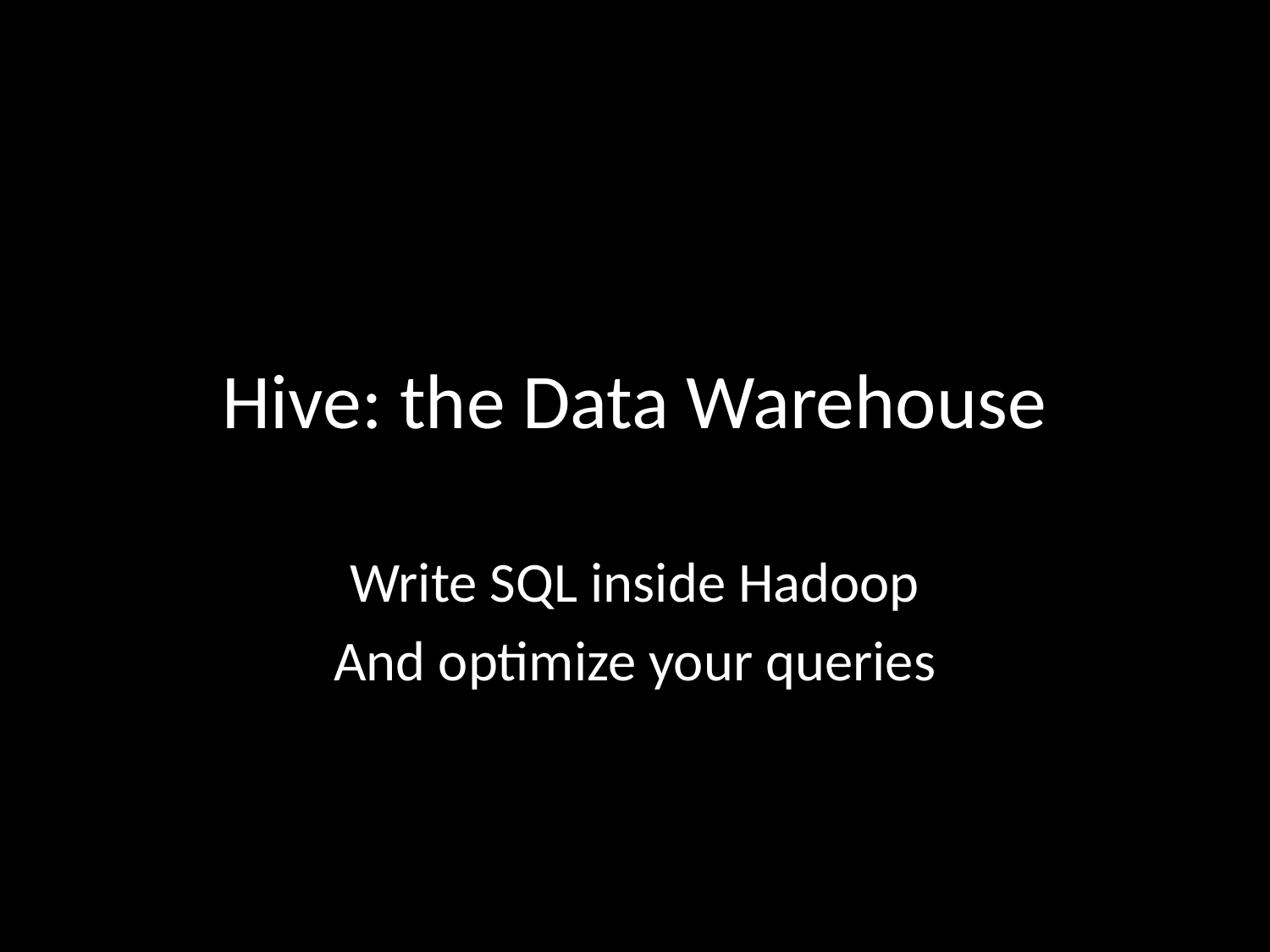

# Hive: the Data Warehouse
Write SQL inside Hadoop
And optimize your queries